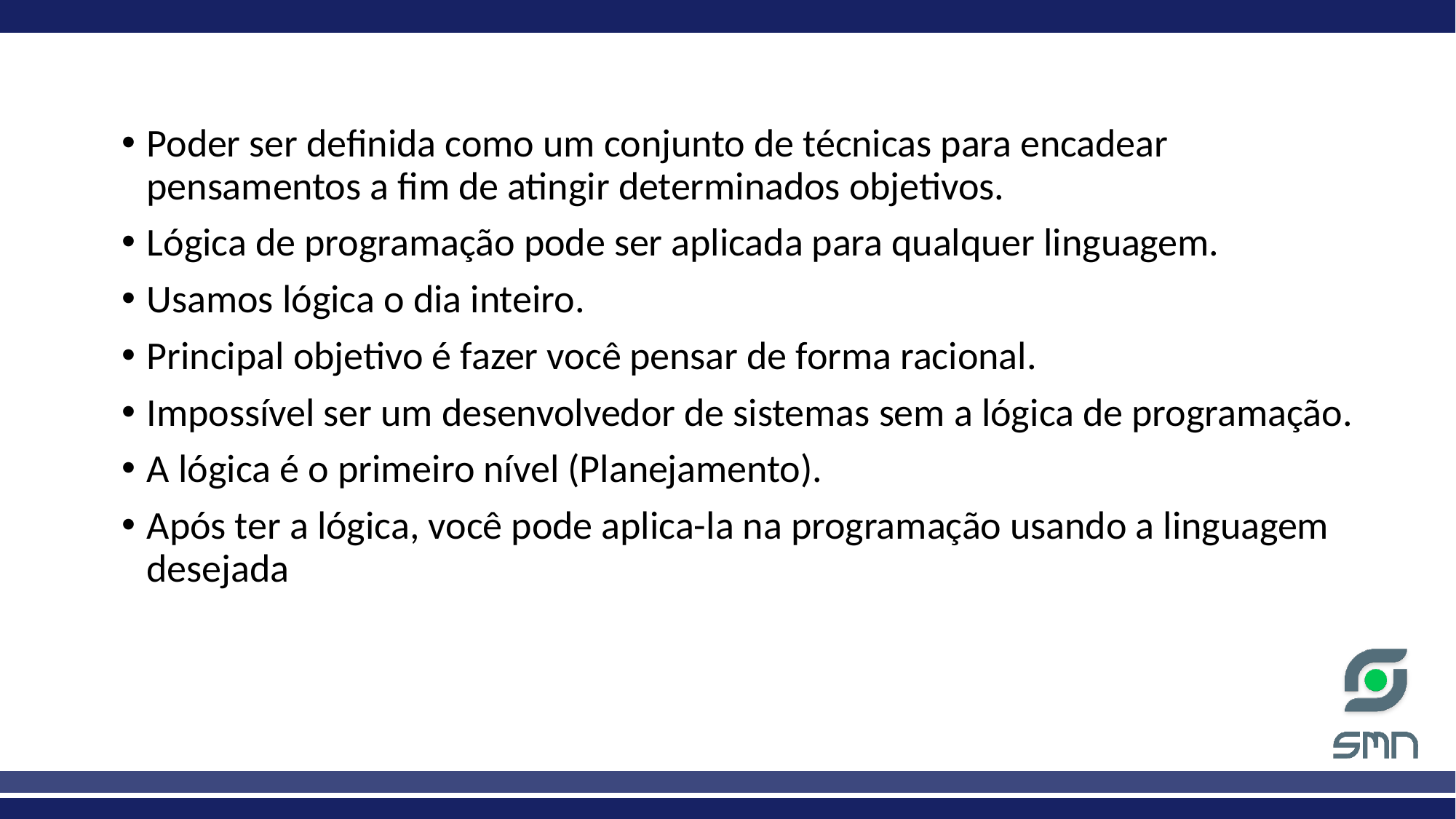

Poder ser definida como um conjunto de técnicas para encadear pensamentos a fim de atingir determinados objetivos.
Lógica de programação pode ser aplicada para qualquer linguagem.
Usamos lógica o dia inteiro.
Principal objetivo é fazer você pensar de forma racional.
Impossível ser um desenvolvedor de sistemas sem a lógica de programação.
A lógica é o primeiro nível (Planejamento).
Após ter a lógica, você pode aplica-la na programação usando a linguagem desejada